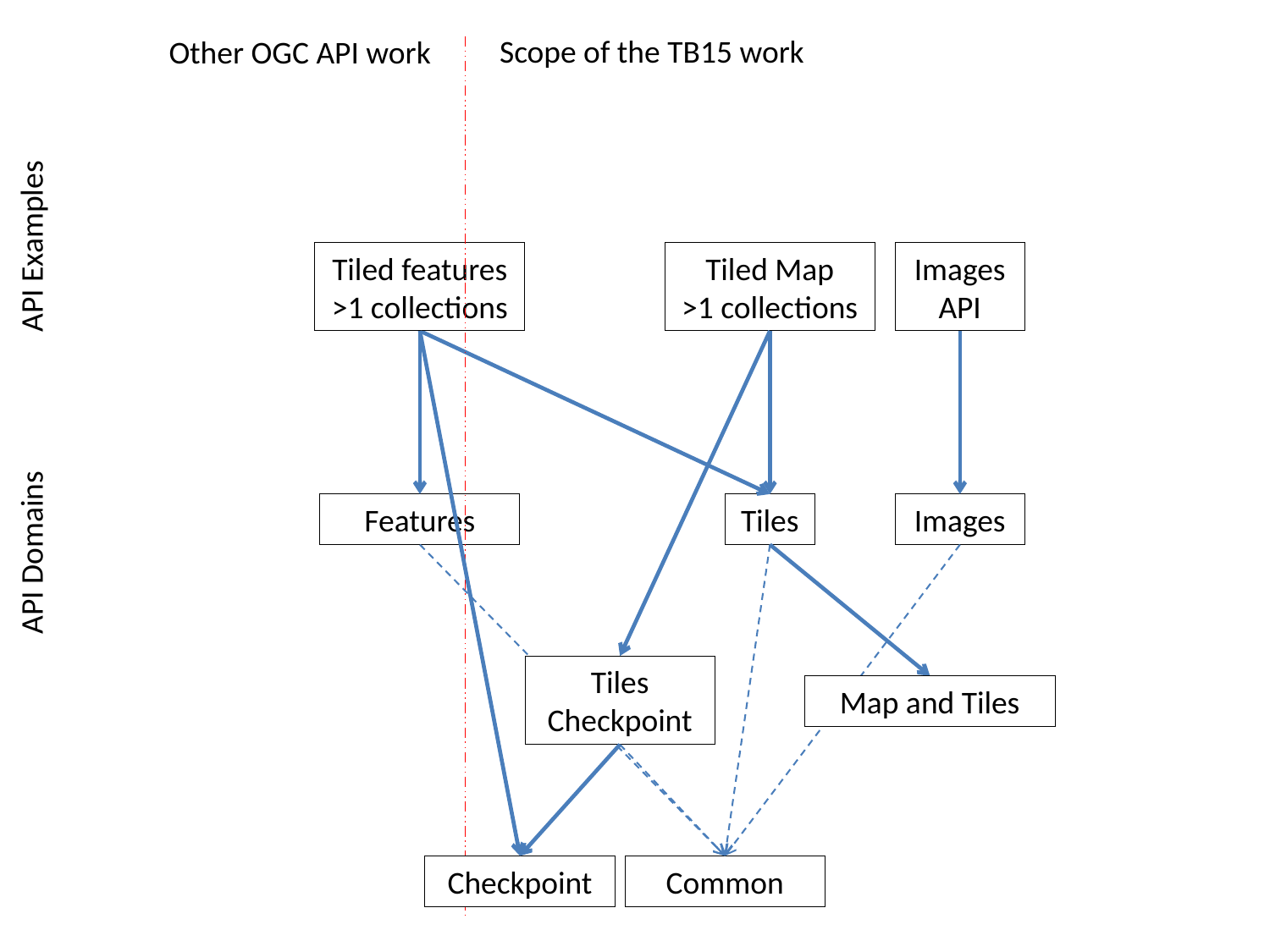

Scope of the TB15 work
Other OGC API work
API Examples
Tiled features
>1 collections
Tiled Map
>1 collections
Images API
Features
Tiles
Images
API Domains
Tiles Checkpoint
Map and Tiles
Checkpoint
Common